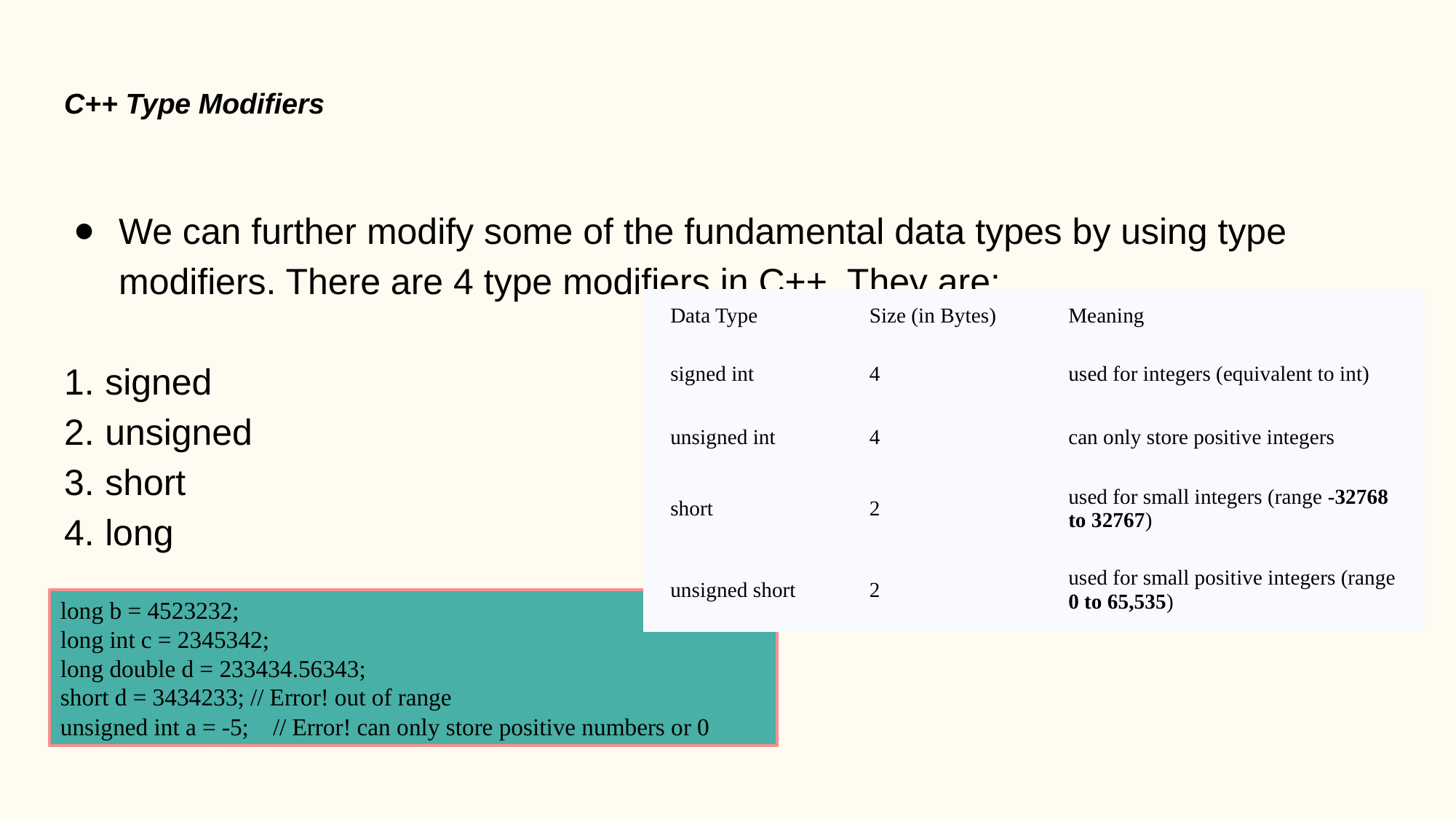

# C++ Type Modifiers
We can further modify some of the fundamental data types by using type modifiers. There are 4 type modifiers in C++. They are:

signed
unsigned
short
long
| Data Type | Size (in Bytes) | Meaning |
| --- | --- | --- |
| signed int | 4 | used for integers (equivalent to int) |
| unsigned int | 4 | can only store positive integers |
| short | 2 | used for small integers (range -32768 to 32767) |
| unsigned short | 2 | used for small positive integers (range 0 to 65,535) |
long b = 4523232;
long int c = 2345342;
long double d = 233434.56343;
short d = 3434233; // Error! out of range
unsigned int a = -5;    // Error! can only store positive numbers or 0